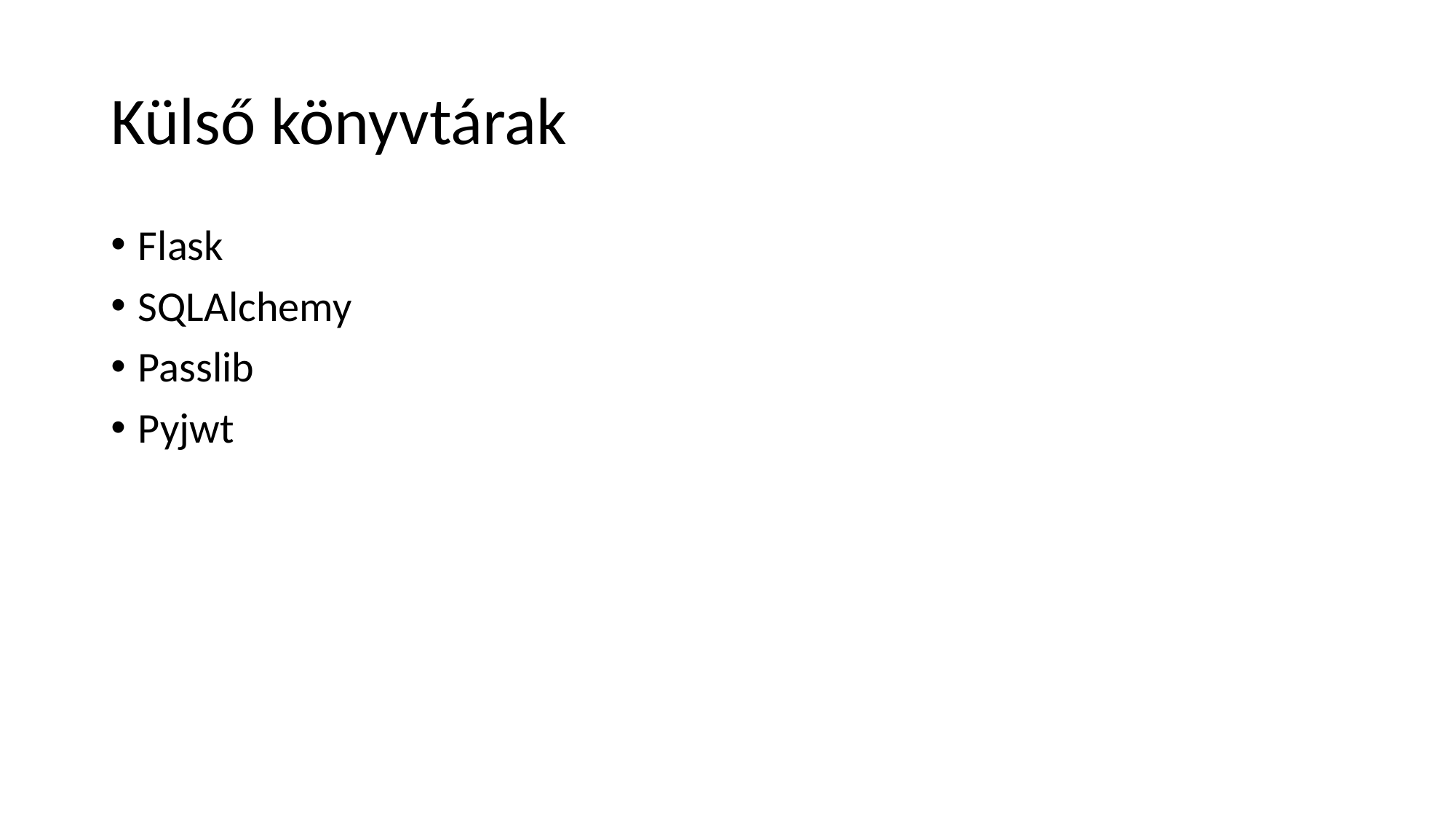

# Külső könyvtárak
Flask
SQLAlchemy
Passlib
Pyjwt